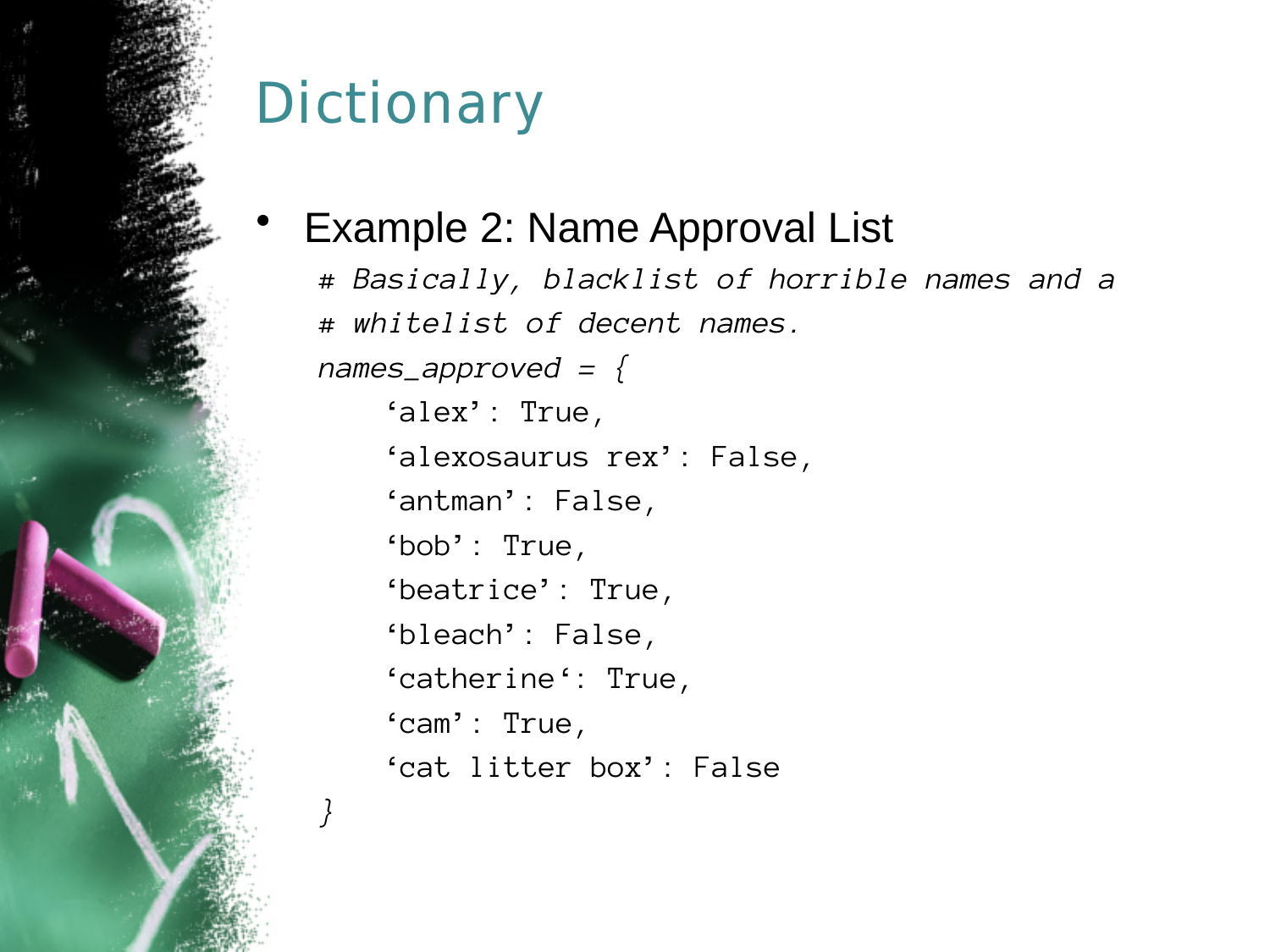

# Dictionary
Example 2: Name Approval List
# Basically, blacklist of horrible names and a
# whitelist of decent names.
names_approved = {
‘alex’: True,
‘alexosaurus rex’: False,
‘antman’: False,
‘bob’: True,
‘beatrice’: True,
‘bleach’: False,
‘catherine‘: True,
‘cam’: True,
‘cat litter box’: False
}